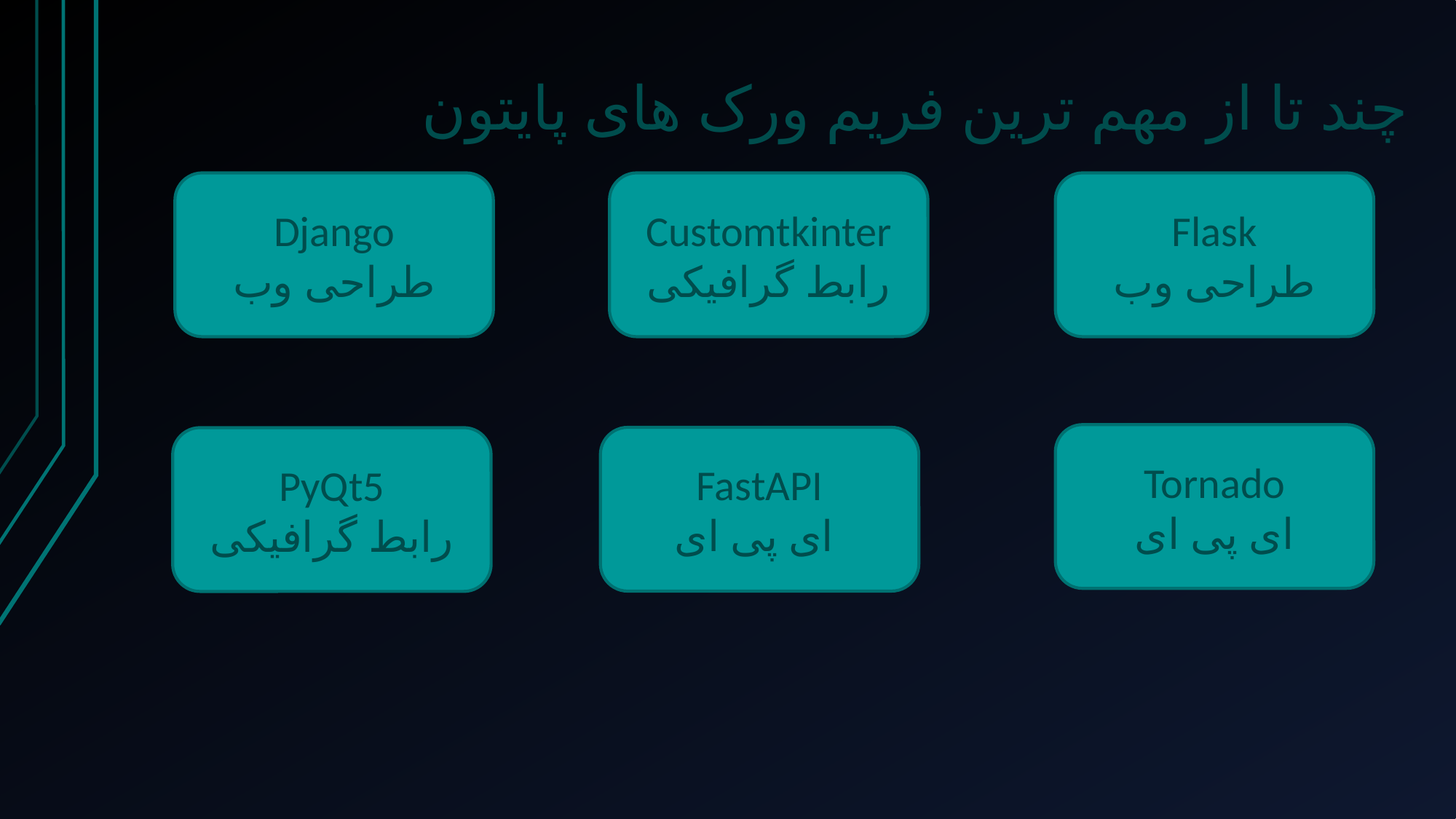

چند تا از مهم ترین فریم ورک های پایتون
Django
طراحی وب
Customtkinter
رابط گرافیکی
Flask
طراحی وب
Tornado
ای پی ای
FastAPI
ای پی ای
PyQt5
رابط گرافیکی